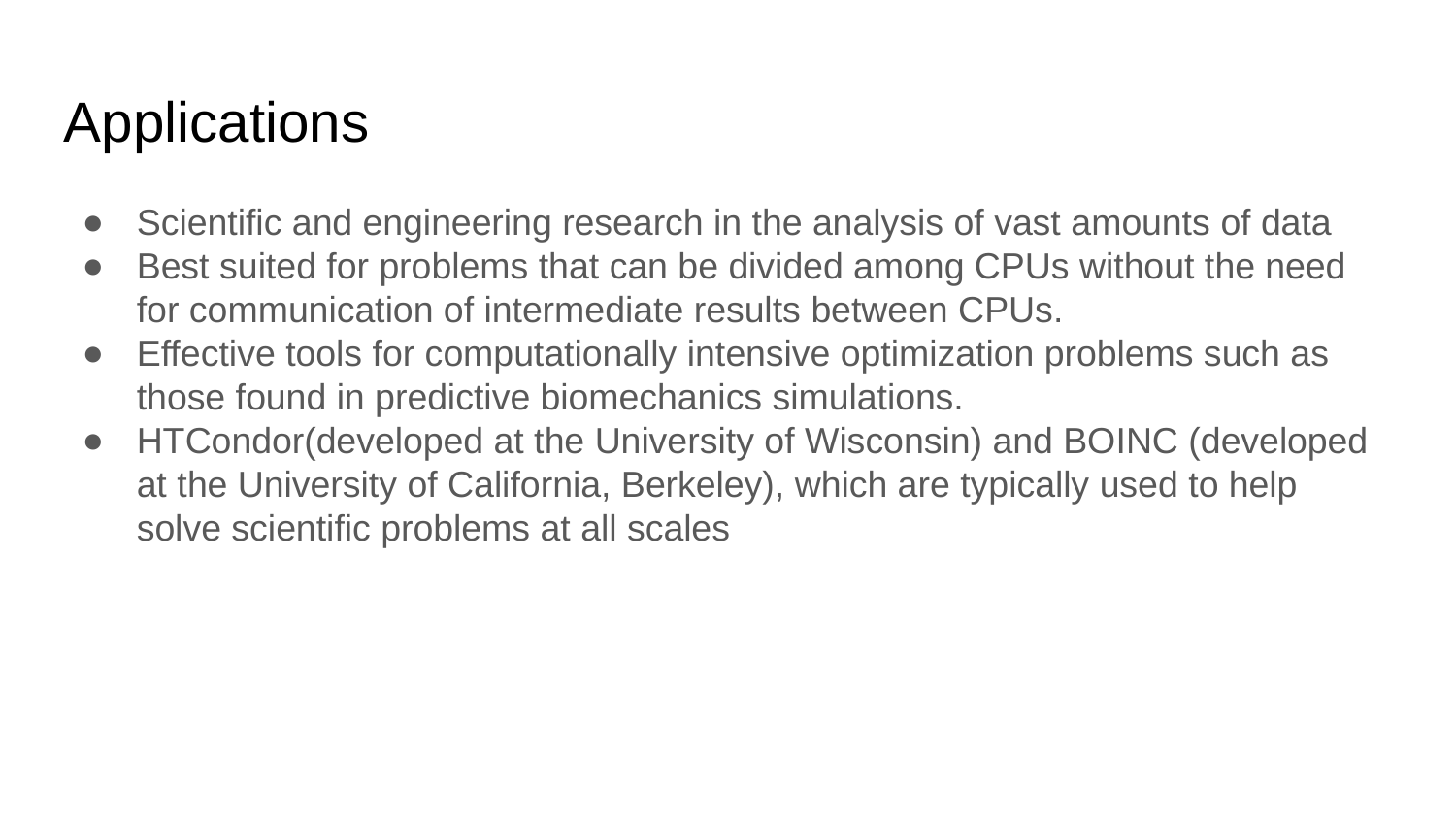

Applications
Scientific and engineering research in the analysis of vast amounts of data
Best suited for problems that can be divided among CPUs without the need for communication of intermediate results between CPUs.
Effective tools for computationally intensive optimization problems such as those found in predictive biomechanics simulations.
HTCondor(developed at the University of Wisconsin) and BOINC (developed at the University of California, Berkeley), which are typically used to help solve scientific problems at all scales